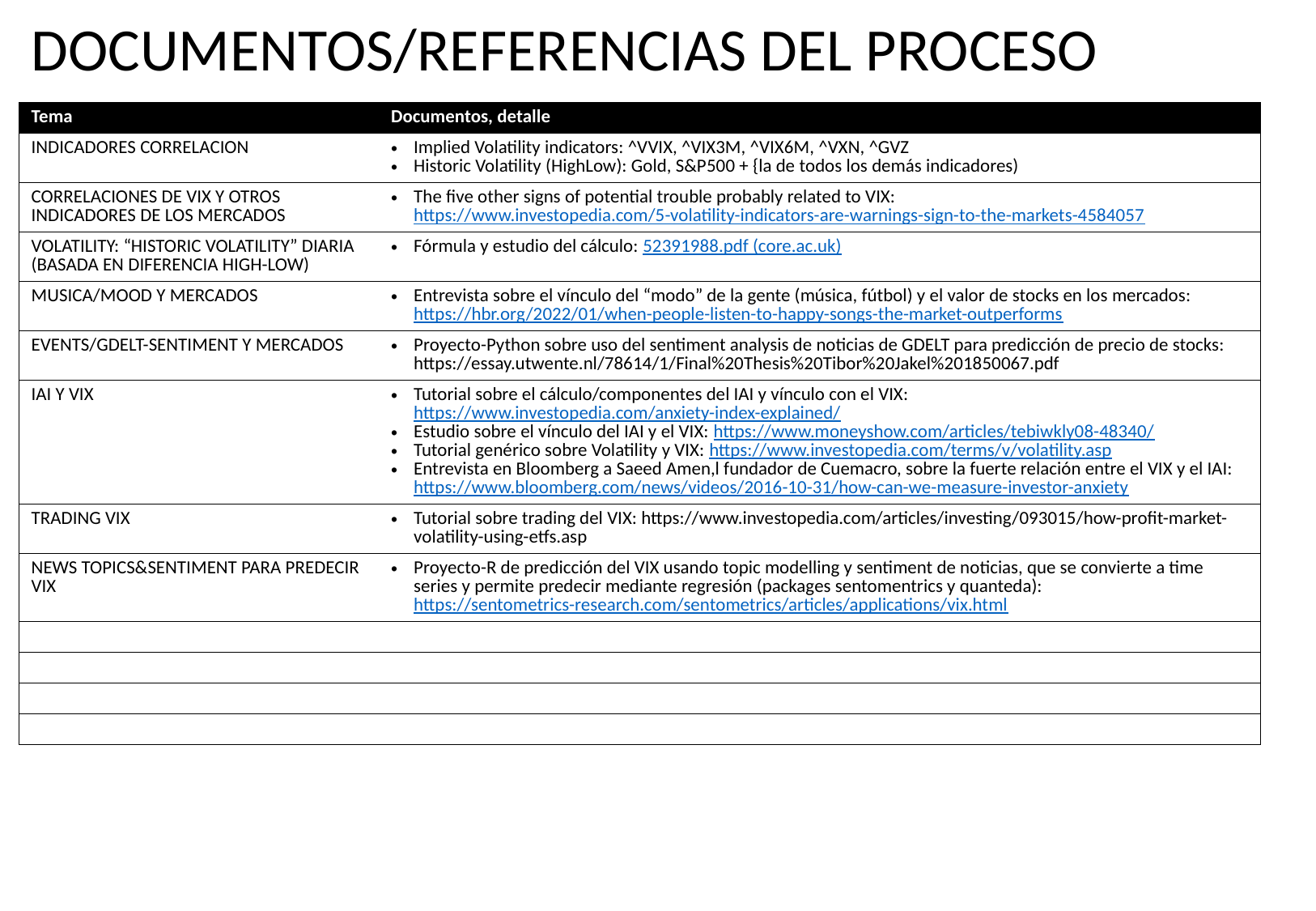

# DOCUMENTOS/REFERENCIAS DEL PROCESO
| Tema | Documentos, detalle |
| --- | --- |
| INDICADORES CORRELACION | Implied Volatility indicators: ^VVIX, ^VIX3M, ^VIX6M, ^VXN, ^GVZ Historic Volatility (HighLow): Gold, S&P500 + {la de todos los demás indicadores) |
| CORRELACIONES DE VIX Y OTROS INDICADORES DE LOS MERCADOS | The five other signs of potential trouble probably related to VIX: https://www.investopedia.com/5-volatility-indicators-are-warnings-sign-to-the-markets-4584057 |
| VOLATILITY: “HISTORIC VOLATILITY” DIARIA (BASADA EN DIFERENCIA HIGH-LOW) | Fórmula y estudio del cálculo: 52391988.pdf (core.ac.uk) |
| MUSICA/MOOD Y MERCADOS | Entrevista sobre el vínculo del “modo” de la gente (música, fútbol) y el valor de stocks en los mercados: https://hbr.org/2022/01/when-people-listen-to-happy-songs-the-market-outperforms |
| EVENTS/GDELT-SENTIMENT Y MERCADOS | Proyecto-Python sobre uso del sentiment analysis de noticias de GDELT para predicción de precio de stocks: https://essay.utwente.nl/78614/1/Final%20Thesis%20Tibor%20Jakel%201850067.pdf |
| IAI Y VIX | Tutorial sobre el cálculo/componentes del IAI y vínculo con el VIX: https://www.investopedia.com/anxiety-index-explained/ Estudio sobre el vínculo del IAI y el VIX: https://www.moneyshow.com/articles/tebiwkly08-48340/ Tutorial genérico sobre Volatility y VIX: https://www.investopedia.com/terms/v/volatility.asp Entrevista en Bloomberg a Saeed Amen,l fundador de Cuemacro, sobre la fuerte relación entre el VIX y el IAI: https://www.bloomberg.com/news/videos/2016-10-31/how-can-we-measure-investor-anxiety |
| TRADING VIX | Tutorial sobre trading del VIX: https://www.investopedia.com/articles/investing/093015/how-profit-market-volatility-using-etfs.asp |
| NEWS TOPICS&SENTIMENT PARA PREDECIR VIX | Proyecto-R de predicción del VIX usando topic modelling y sentiment de noticias, que se convierte a time series y permite predecir mediante regresión (packages sentomentrics y quanteda): https://sentometrics-research.com/sentometrics/articles/applications/vix.html |
|  |  |
|  |  |
|  |  |
|  |  |